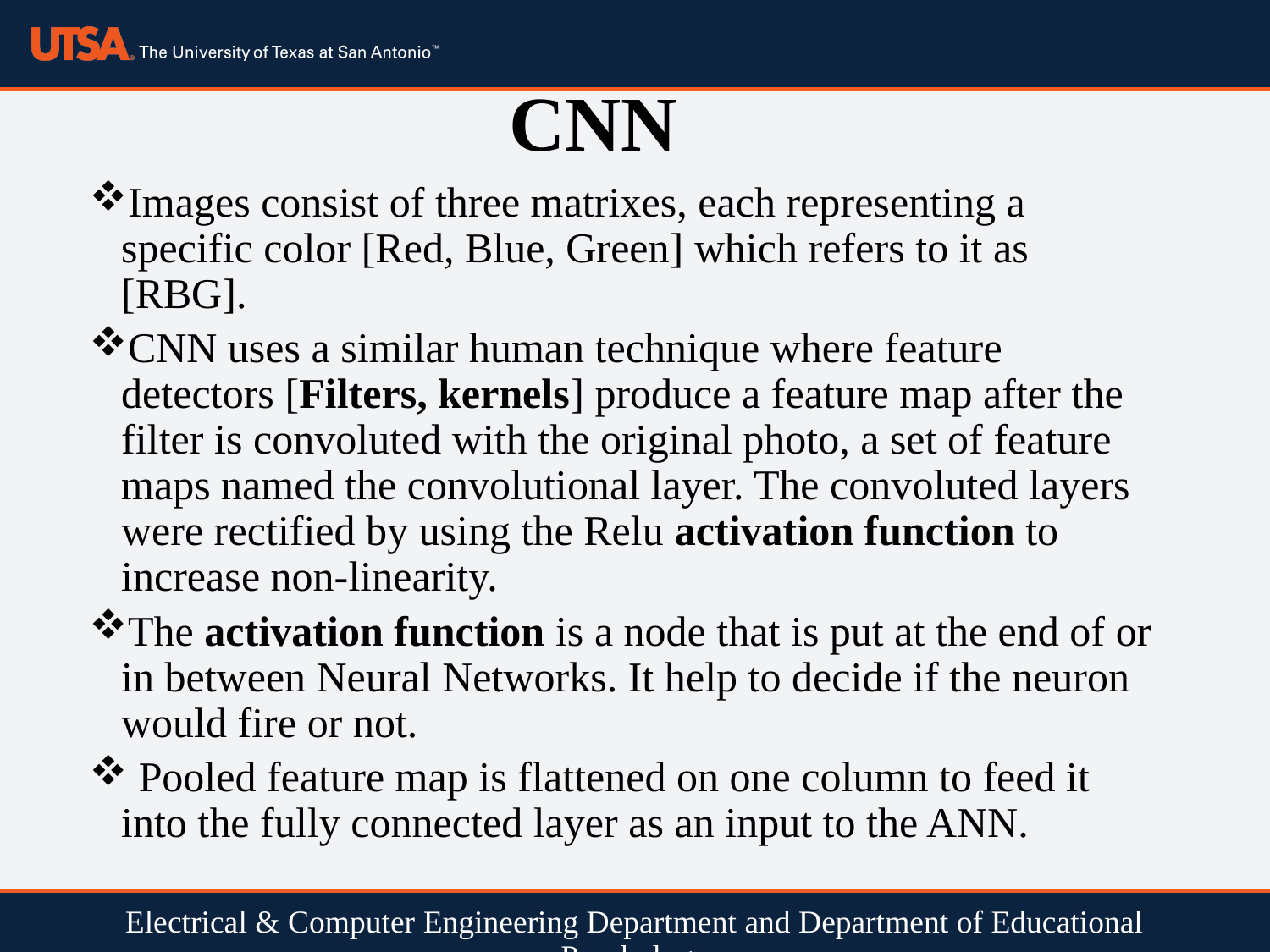

# CNN

Images consist of three matrixes, each representing a specific color [Red, Blue, Green] which refers to it as [RBG].
CNN uses a similar human technique where feature detectors [Filters, kernels] produce a feature map after the filter is convoluted with the original photo, a set of feature maps named the convolutional layer. The convoluted layers were rectified by using the Relu activation function to increase non-linearity.
The activation function is a node that is put at the end of or in between Neural Networks. It help to decide if the neuron would fire or not.
 Pooled feature map is flattened on one column to feed it into the fully connected layer as an input to the ANN.

Electrical & Computer Engineering Department and Department of Educational Psychology